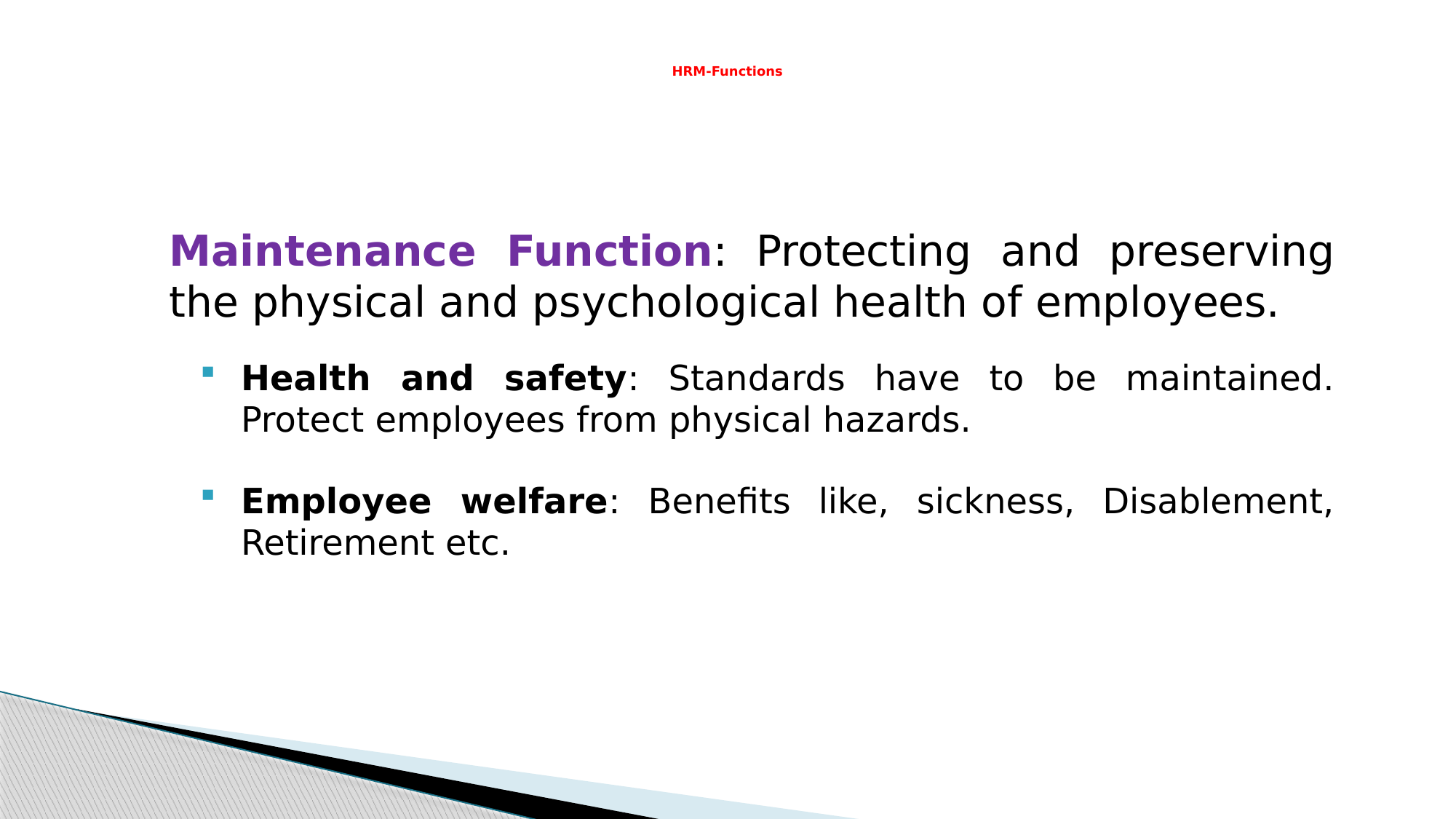

# HRM-Functions
Maintenance Function: Protecting and preserving the physical and psychological health of employees.

Health and safety: Standards have to be maintained. Protect employees from physical hazards.

Employee welfare: Benefits like, sickness, Disablement, Retirement etc.